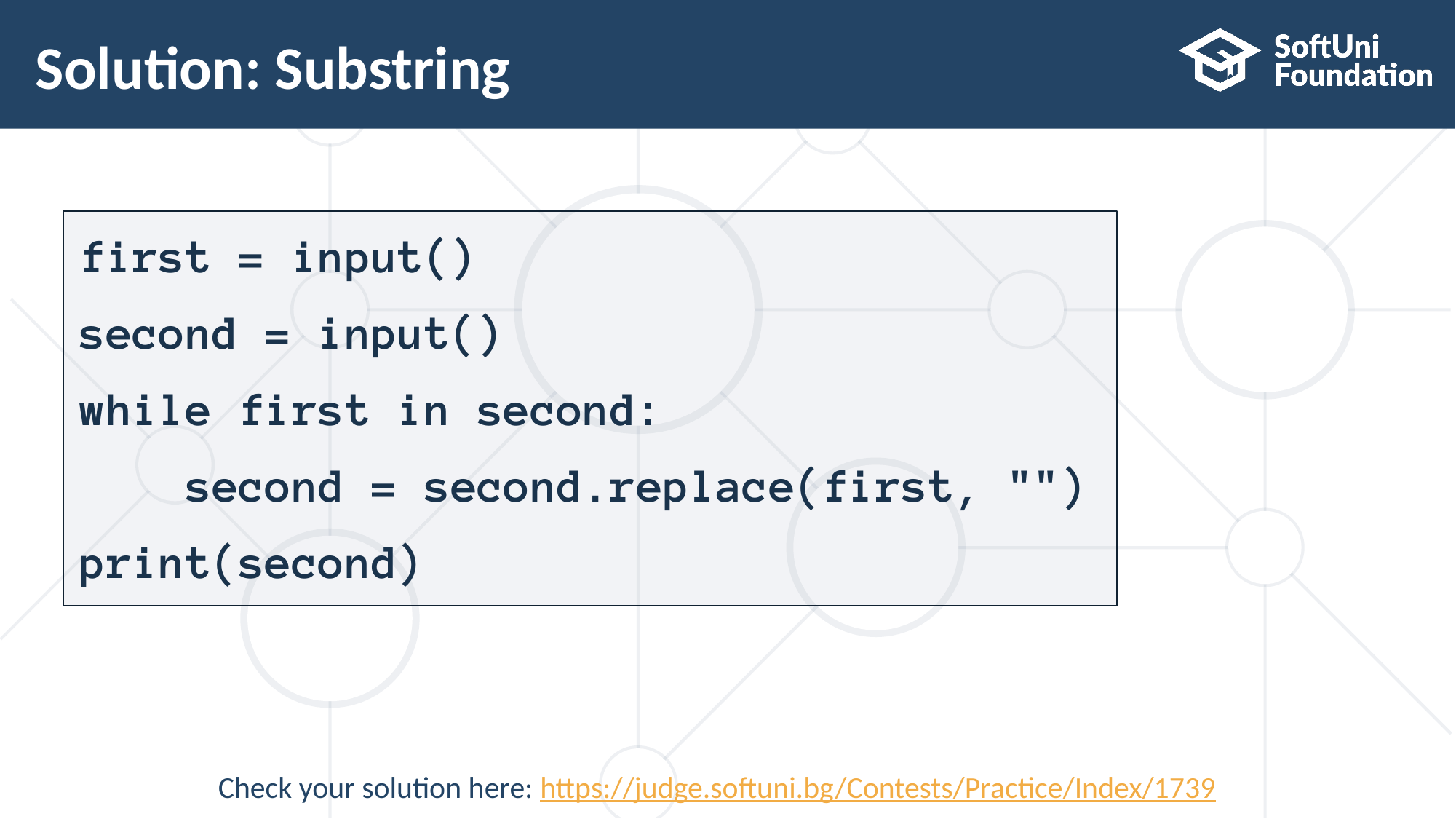

# Solution: Substring
first = input()
second = input()
while first in second:
    second = second.replace(first, "")
print(second)
Check your solution here: https://judge.softuni.bg/Contests/Practice/Index/1739